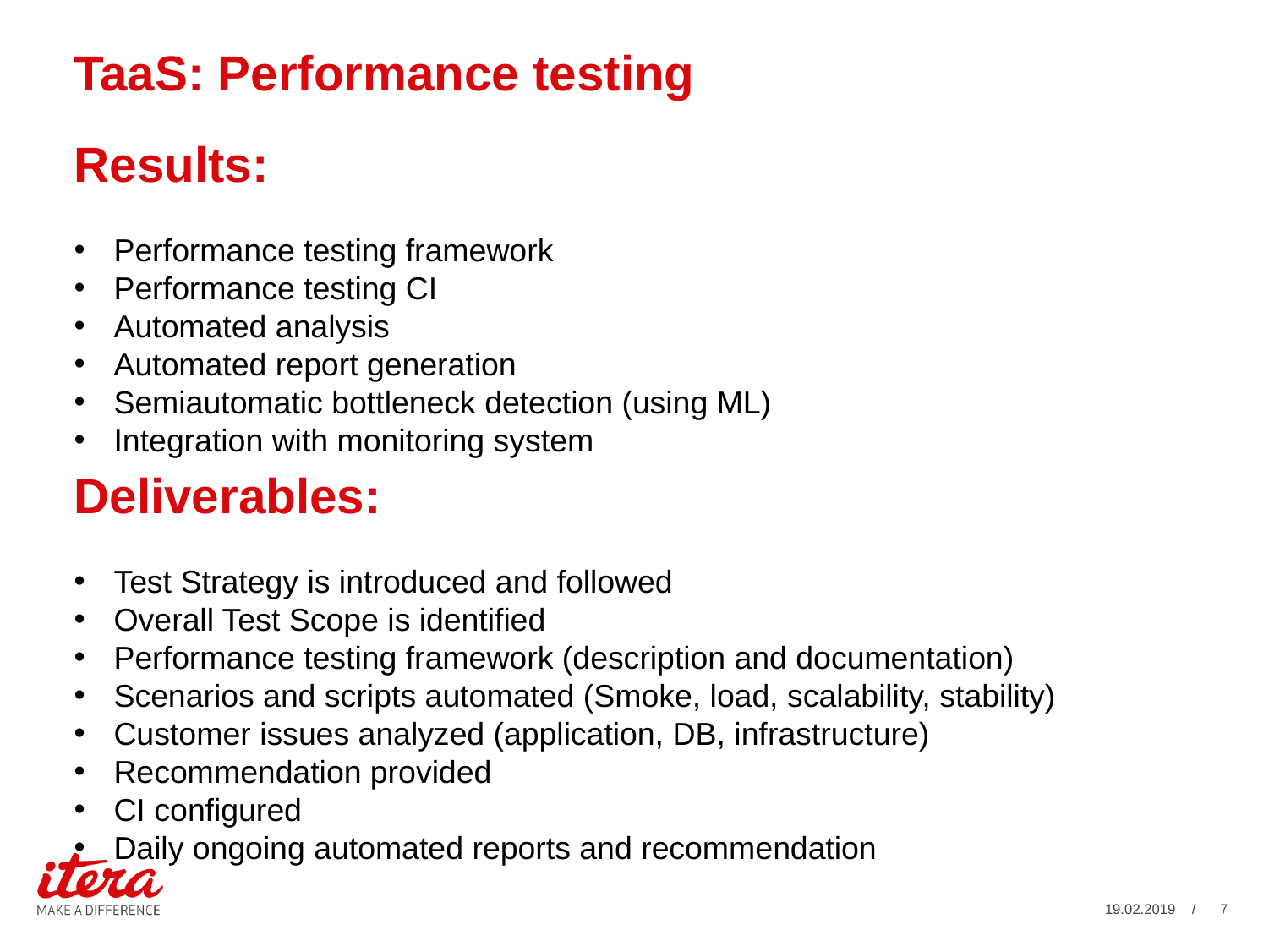

# TaaS: Performance testing
Results:

Performance testing framework
Performance testing CI
Automated analysis
Automated report generation
Semiautomatic bottleneck detection (using ML)
Integration with monitoring system
Deliverables:

Test Strategy is introduced and followed
Overall Test Scope is identified
Performance testing framework (description and documentation)
Scenarios and scripts automated (Smoke, load, scalability, stability)
Customer issues analyzed (application, DB, infrastructure)
Recommendation provided
CI configured
Daily ongoing automated reports and recommendation
19.02.2019
/      7